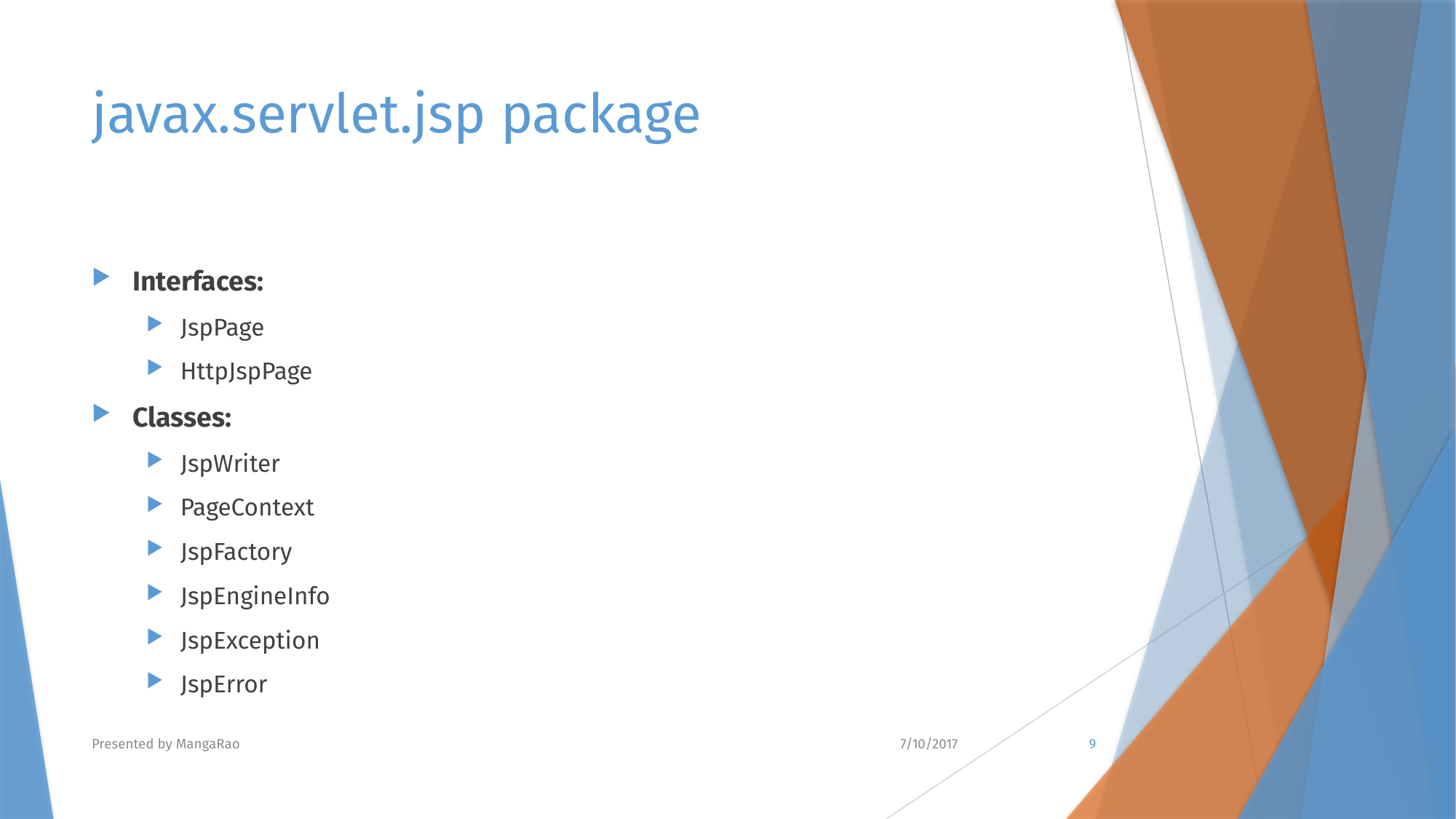

# javax.servlet.jsp package
Interfaces:
JspPage
HttpJspPage
Classes:
JspWriter
PageContext
JspFactory
JspEngineInfo
JspException
JspError

Presented by MangaRao
7/10/2017
9